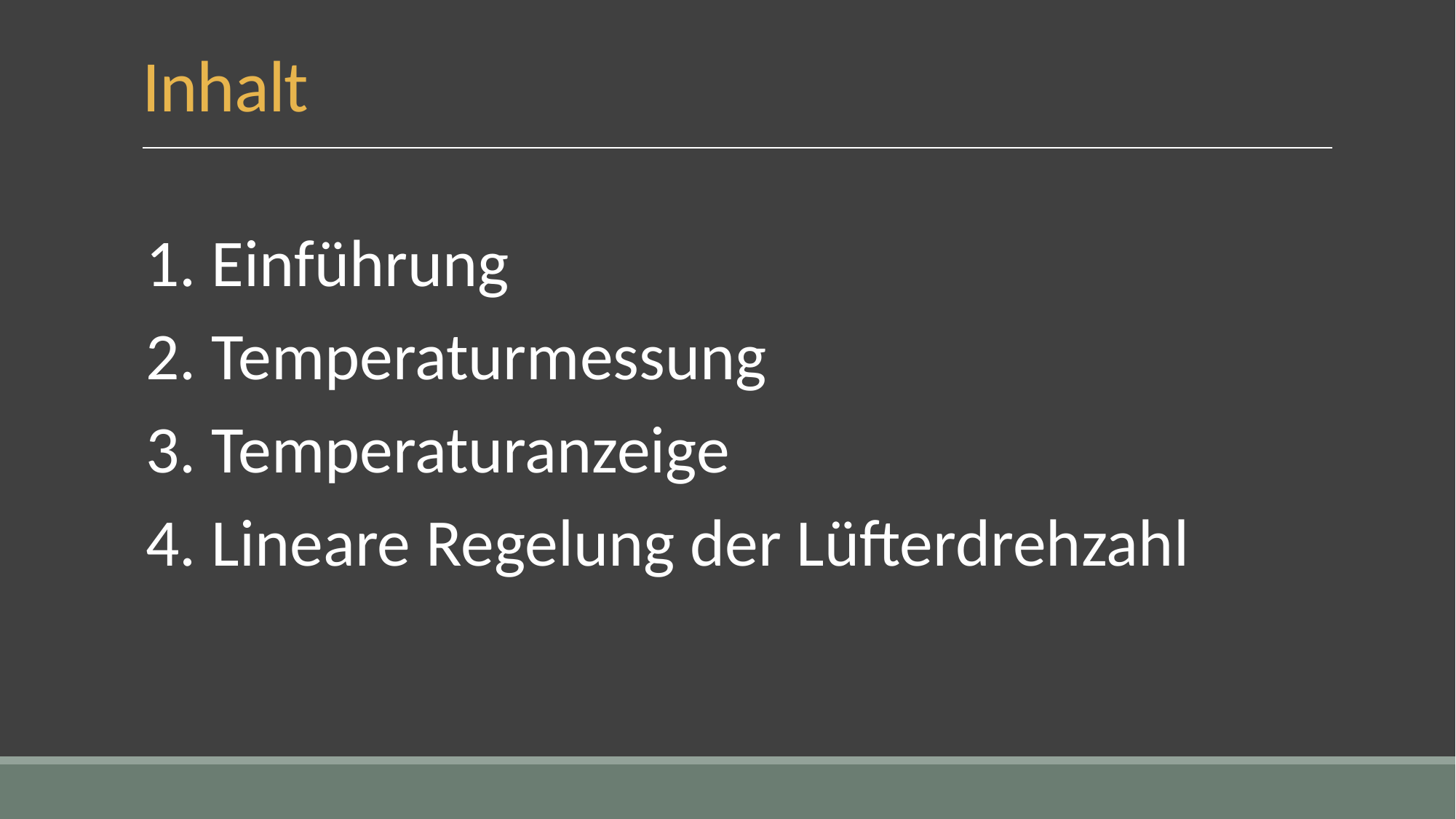

# Inhalt
1. Einführung
2. Temperaturmessung
3. Temperaturanzeige
4. Lineare Regelung der Lüfterdrehzahl